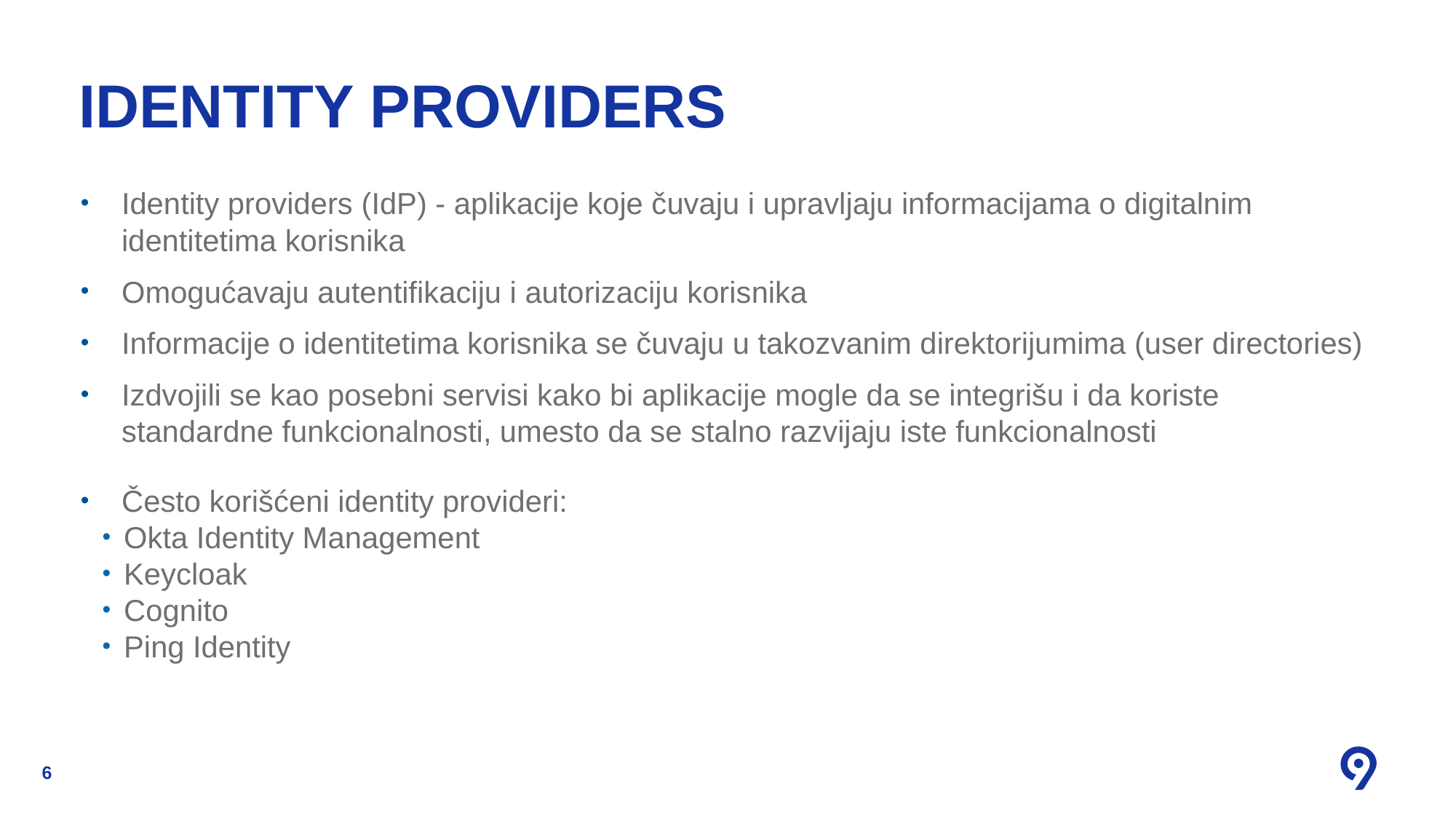

# IDENTITY PROVIDERS
Identity providers (IdP) - aplikacije koje čuvaju i upravljaju informacijama o digitalnim identitetima korisnika
Omogućavaju autentifikaciju i autorizaciju korisnika
Informacije o identitetima korisnika se čuvaju u takozvanim direktorijumima (user directories)
Izdvojili se kao posebni servisi kako bi aplikacije mogle da se integrišu i da koriste standardne funkcionalnosti, umesto da se stalno razvijaju iste funkcionalnosti
Često korišćeni identity provideri:
Okta Identity Management
Keycloak
Cognito
Ping Identity

6